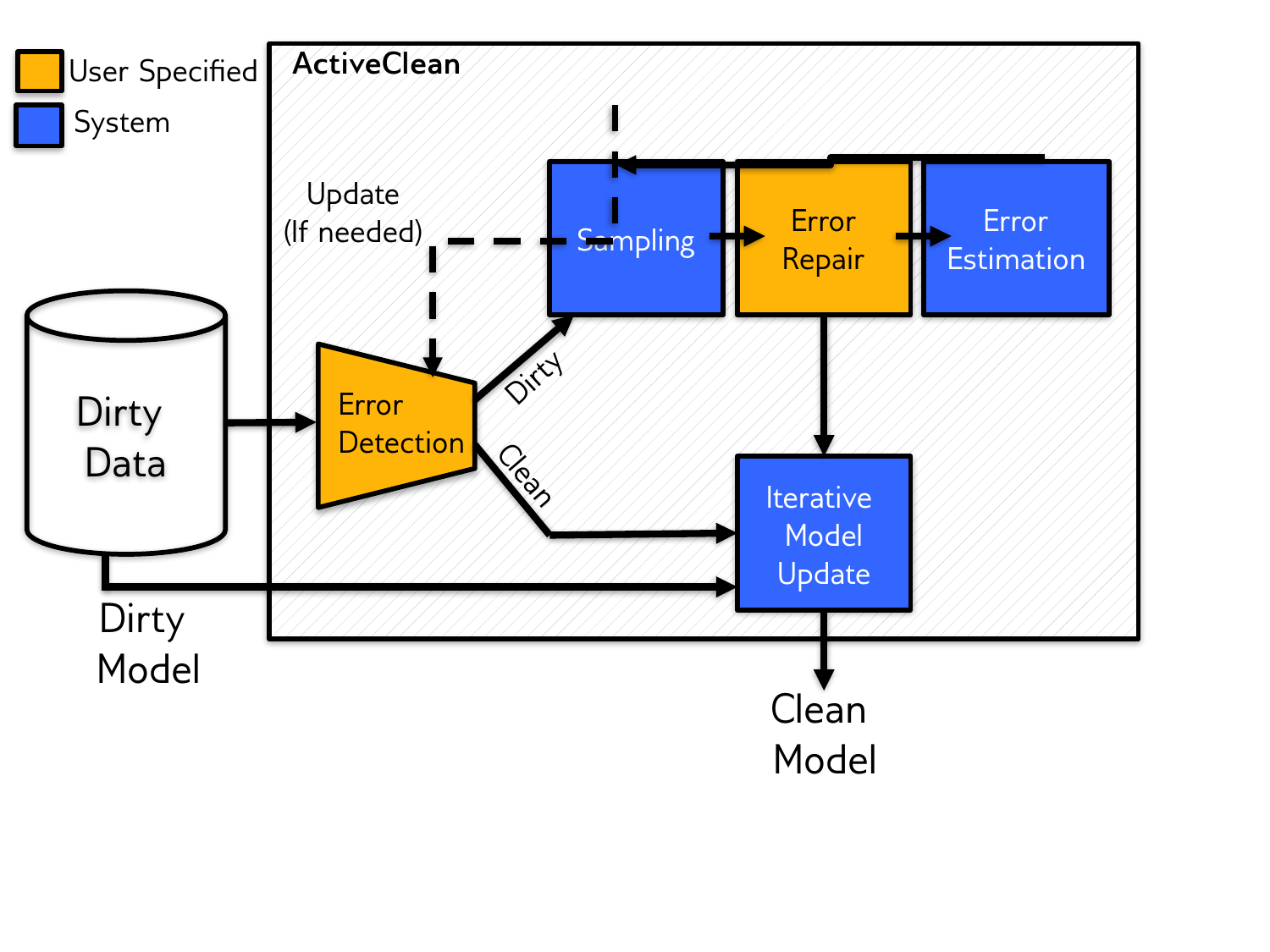

ActiveClean
User Specified

System

Sampling
Error
Repair
Error
Estimation
Dirty
Data

Dirty
Error
Detection
Clean
Iterative
Model
Update
Dirty
Model
Clean
Model
Update
(If needed)